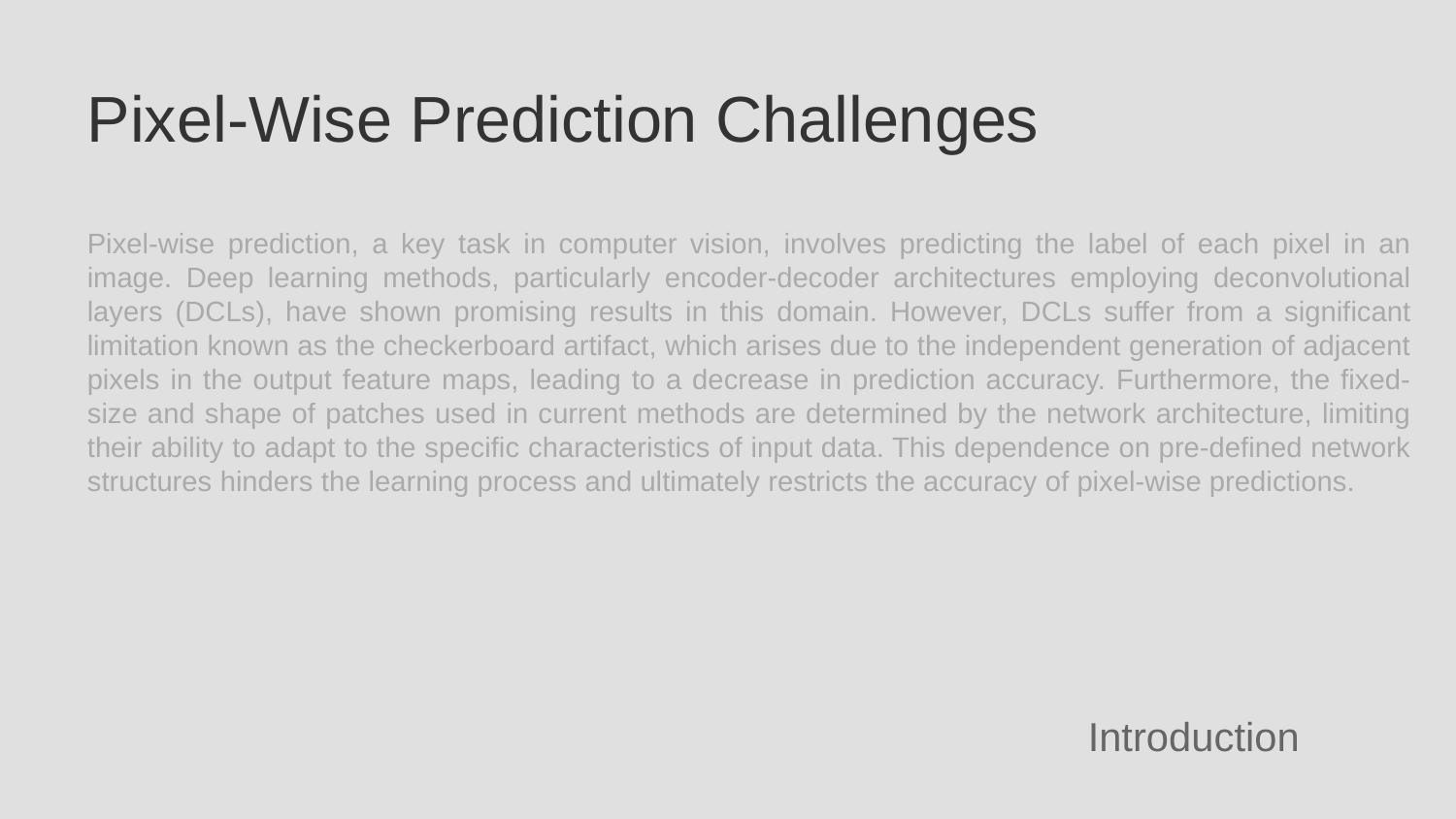

Pixel-Wise Prediction Challenges
Pixel-wise prediction, a key task in computer vision, involves predicting the label of each pixel in an image. Deep learning methods, particularly encoder-decoder architectures employing deconvolutional layers (DCLs), have shown promising results in this domain. However, DCLs suffer from a significant limitation known as the checkerboard artifact, which arises due to the independent generation of adjacent pixels in the output feature maps, leading to a decrease in prediction accuracy. Furthermore, the fixed-size and shape of patches used in current methods are determined by the network architecture, limiting their ability to adapt to the specific characteristics of input data. This dependence on pre-defined network structures hinders the learning process and ultimately restricts the accuracy of pixel-wise predictions.
Introduction